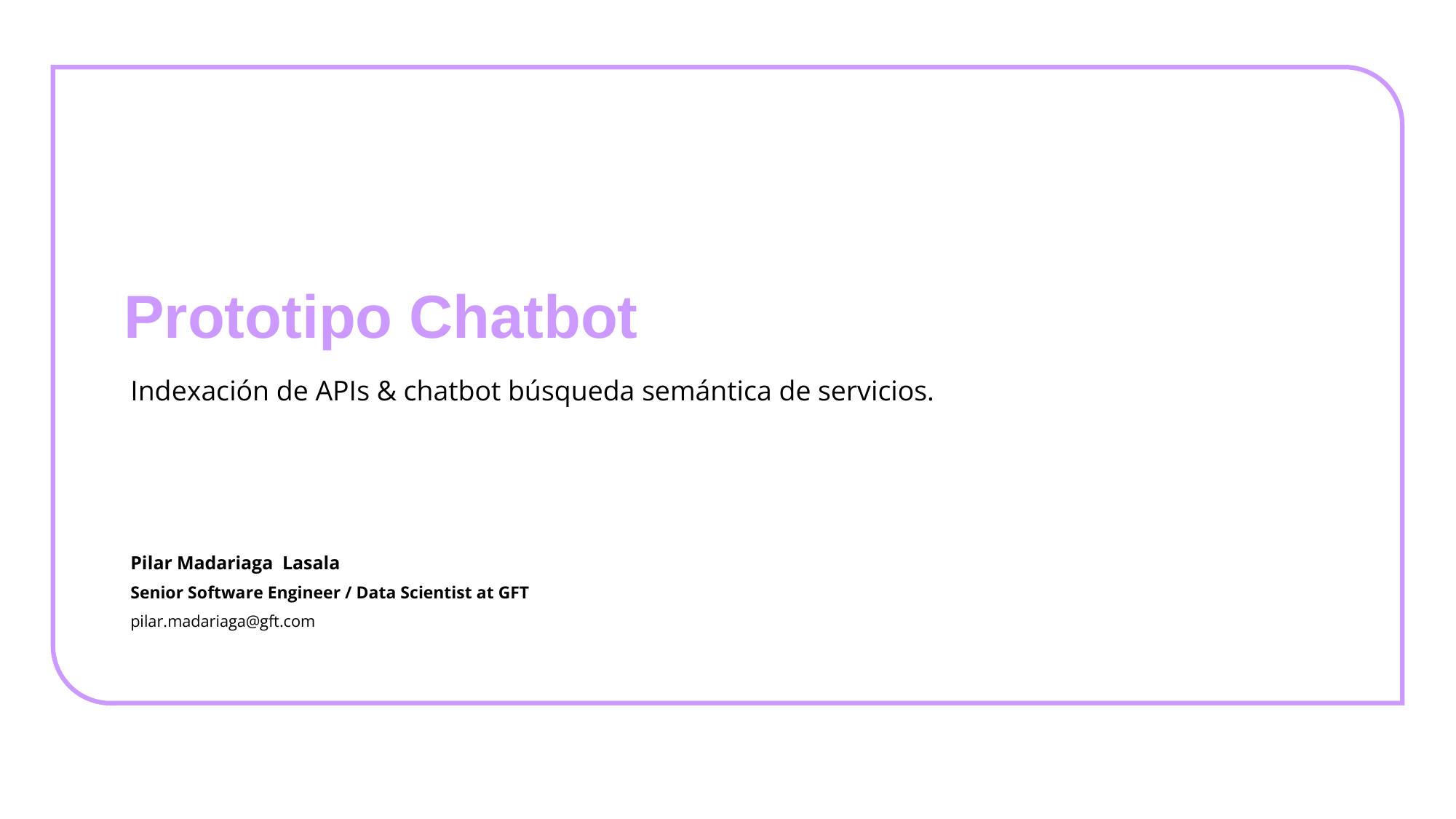

#
Prototipo Chatbot
Indexación de APIs & chatbot búsqueda semántica de servicios.

Pilar Madariaga  Lasala
Senior Software Engineer / Data Scientist at GFT
pilar.madariaga@gft.com